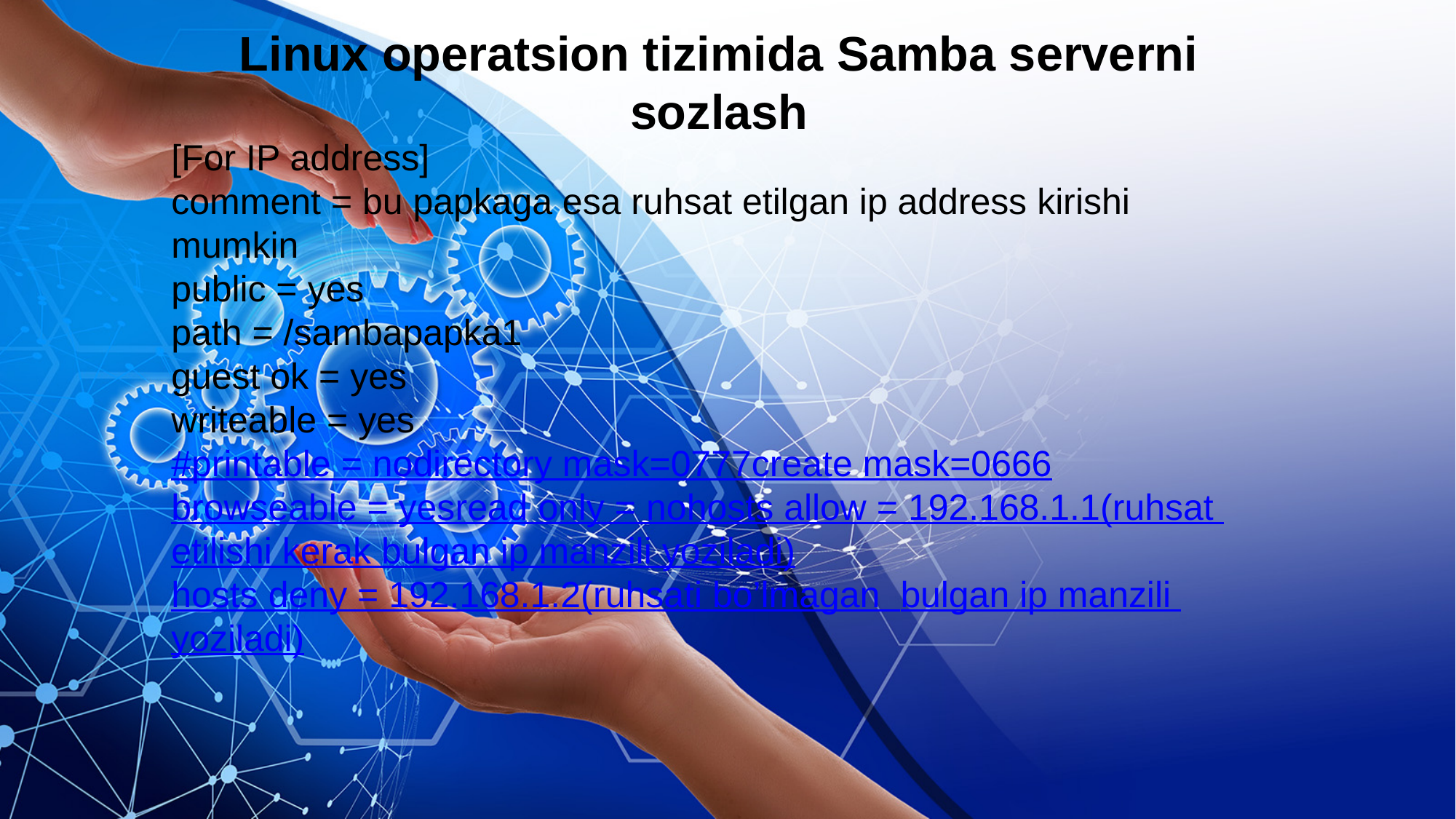

Linux operatsion tizimida Samba serverni sozlash
[For IP address]
comment = bu papkaga esa ruhsat etilgan ip address kirishi mumkin
public = yes
path = /sambapapka1
guest ok = yes
writeable = yes
#printable = no
directory mask=0777
create mask=0666
browseable = yes
read only = no
hosts allow = 192.168.1.1(ruhsat etilishi kerak bulgan ip manzili yoziladi)
hosts deny = 192.168.1.2(ruhsati bo’lmagan  bulgan ip manzili yoziladi)